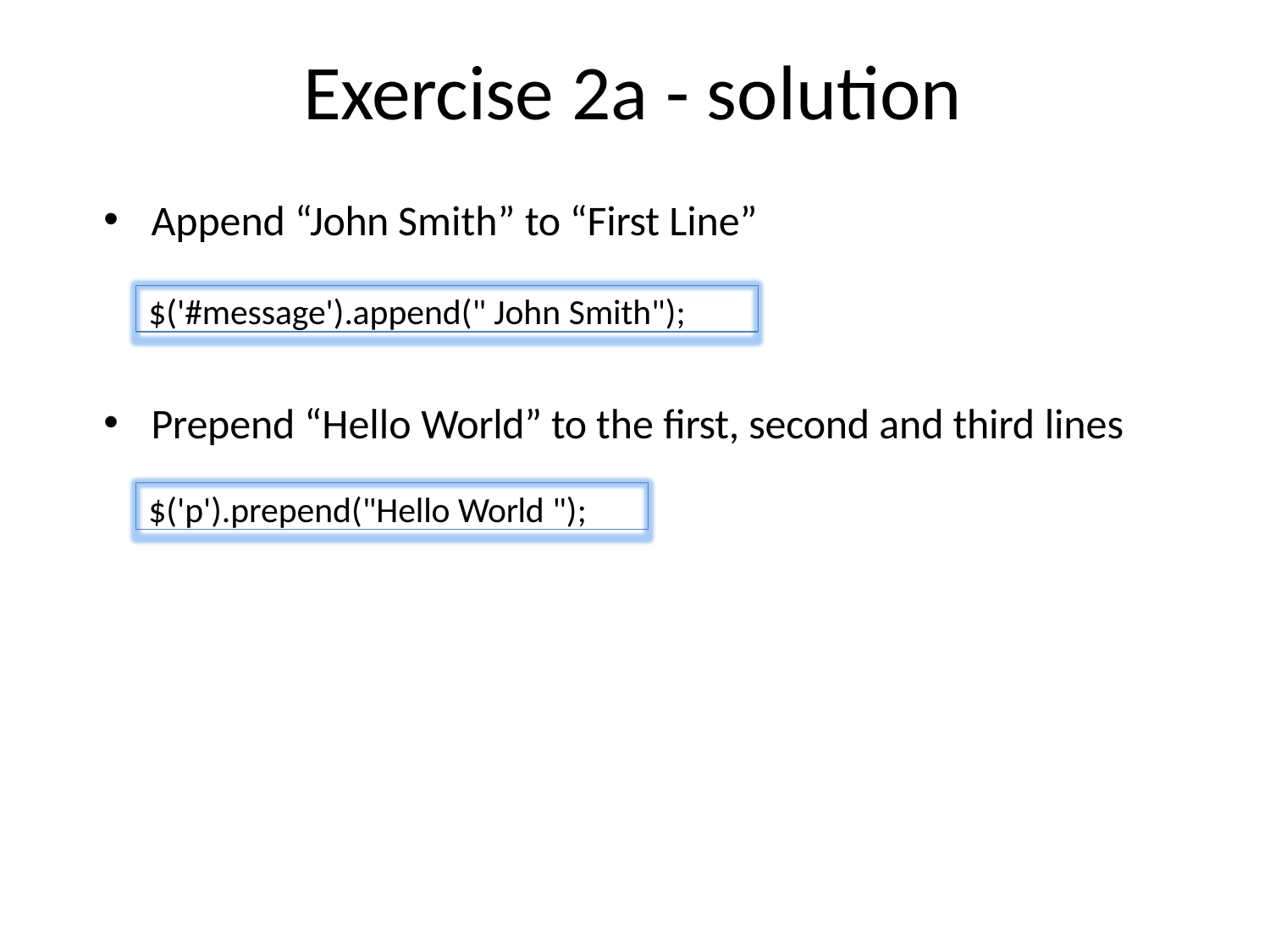

# Exercise 2a - solution
Append “John Smith” to “First Line”

$('#message').append(" John Smith");
Prepend “Hello World” to the first, second and third lines

$('p').prepend("Hello World ");